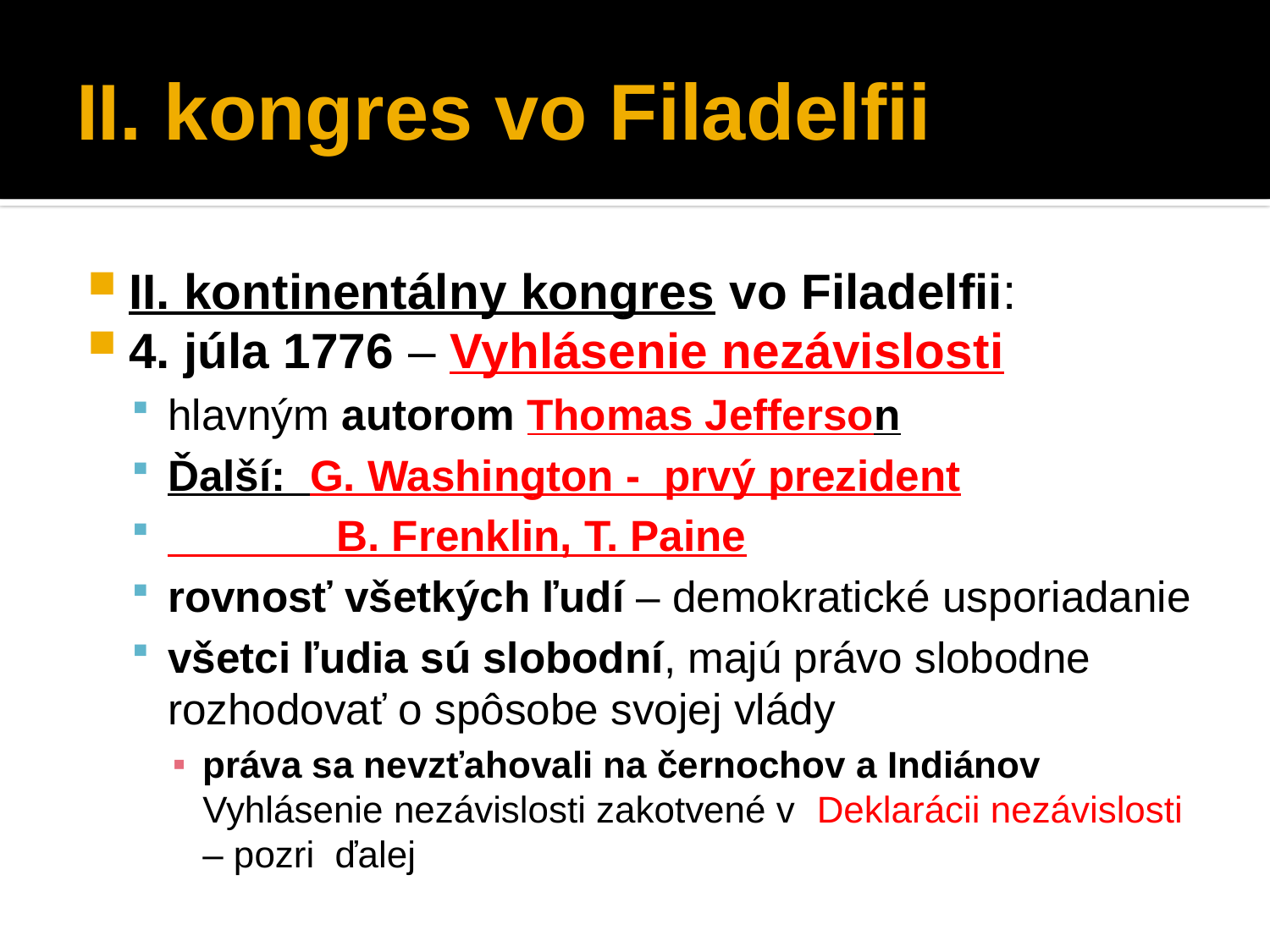

# II. kongres vo Filadelfii
II. kontinentálny kongres vo Filadelfii:
4. júla 1776 – Vyhlásenie nezávislosti
hlavným autorom Thomas Jefferson
Ďalší:  G. Washington -  prvý prezident
              B. Frenklin, T. Paine
rovnosť všetkých ľudí – demokratické usporiadanie
všetci ľudia sú slobodní, majú právo slobodne rozhodovať o spôsobe svojej vlády
práva sa nevzťahovali na černochov a Indiánov
Vyhlásenie nezávislosti zakotvené v  Deklarácii nezávislosti – pozri  ďalej